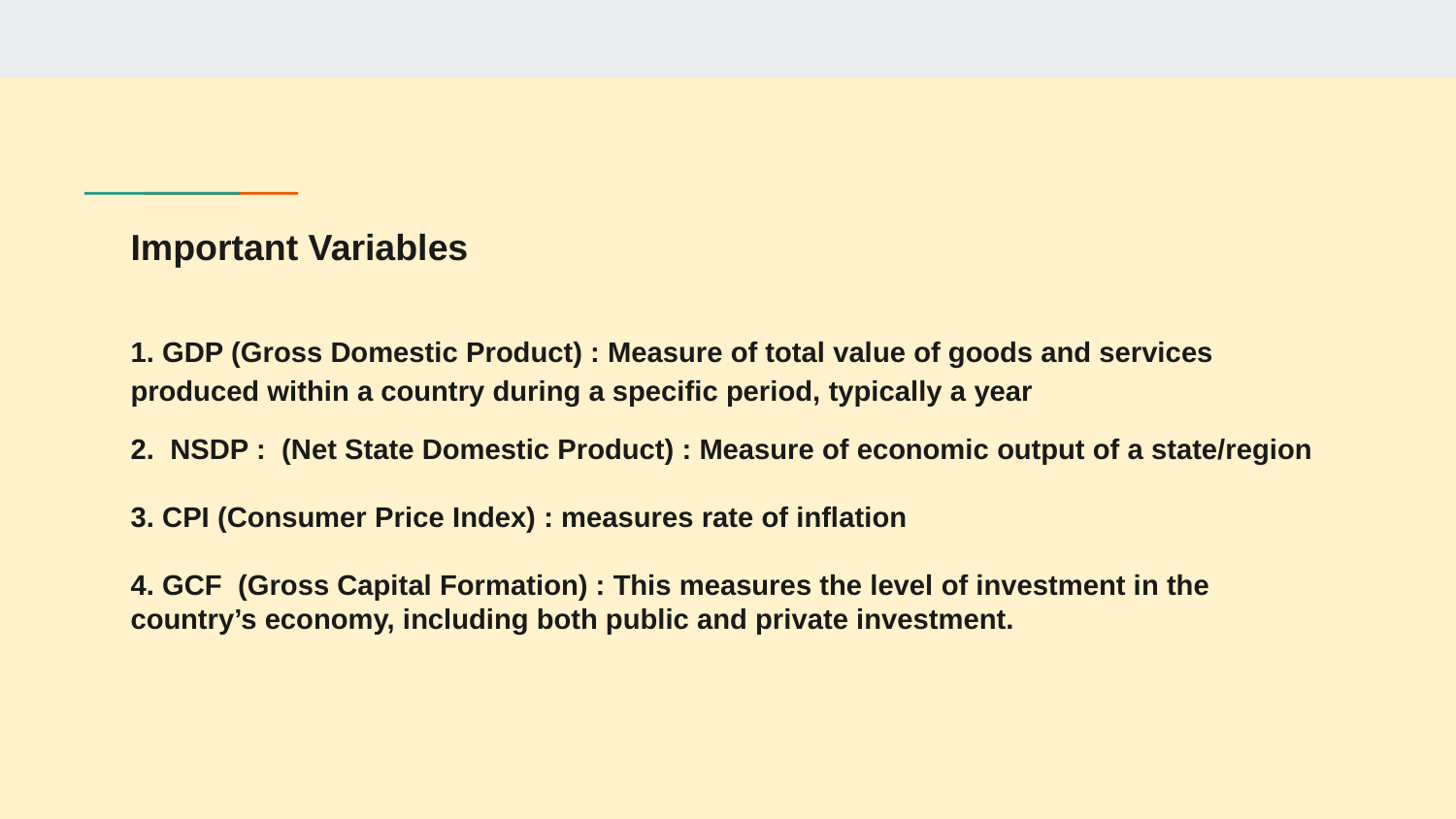

# Important Variables
1. GDP (Gross Domestic Product) : Measure of total value of goods and services produced within a country during a specific period, typically a year
2.  NSDP :  (Net State Domestic Product) : Measure of economic output of a state/region

3. CPI (Consumer Price Index) : measures rate of inflation

4. GCF  (Gross Capital Formation) : This measures the level of investment in the country’s economy, including both public and private investment.